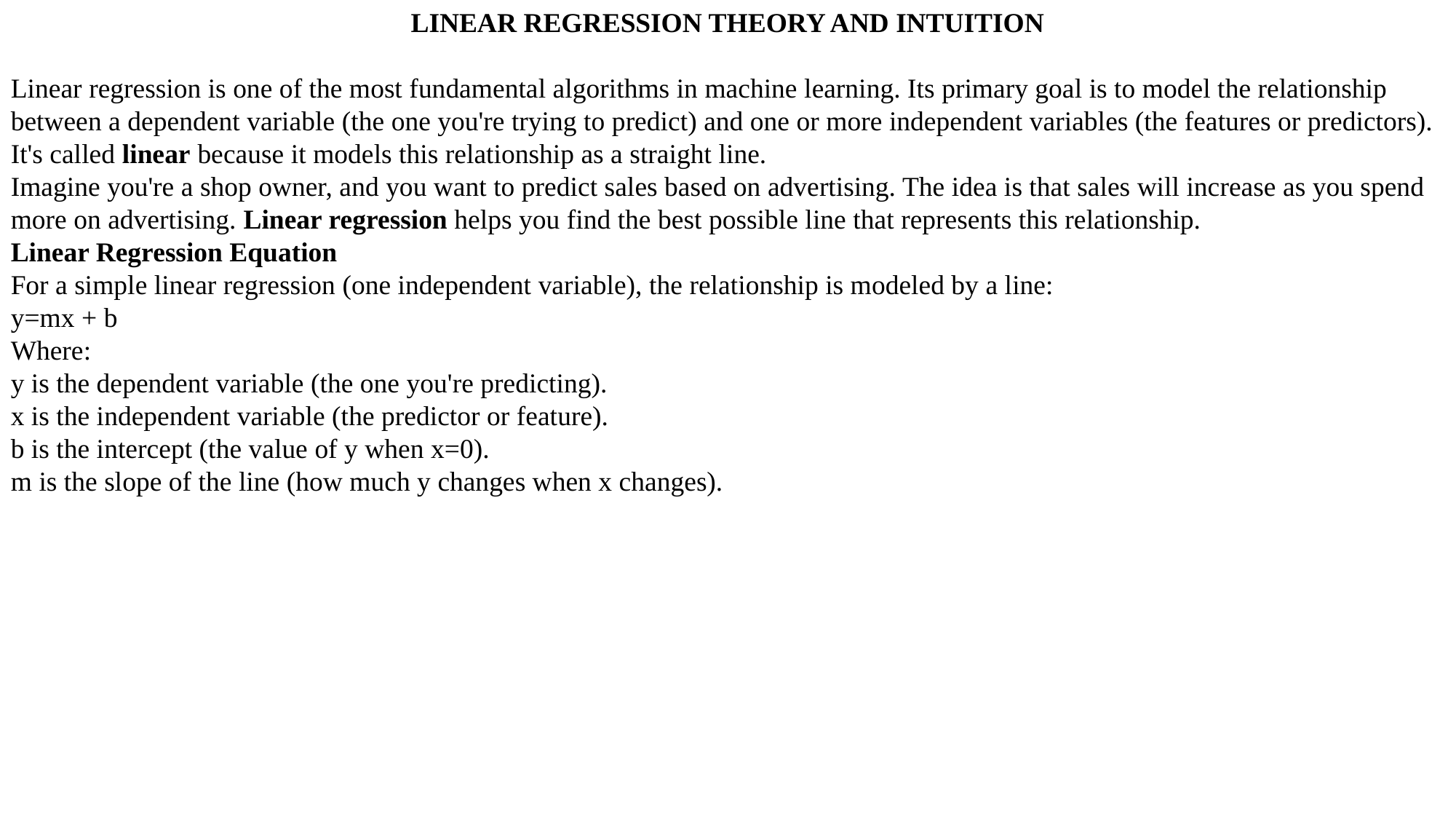

LINEAR REGRESSION THEORY AND INTUITION

Linear regression is one of the most fundamental algorithms in machine learning. Its primary goal is to model the relationship between a dependent variable (the one you're trying to predict) and one or more independent variables (the features or predictors). It's called linear because it models this relationship as a straight line.
Imagine you're a shop owner, and you want to predict sales based on advertising. The idea is that sales will increase as you spend more on advertising. Linear regression helps you find the best possible line that represents this relationship.
Linear Regression Equation
For a simple linear regression (one independent variable), the relationship is modeled by a line:
y=mx + b
Where:
y is the dependent variable (the one you're predicting).
x is the independent variable (the predictor or feature).
b is the intercept (the value of y when x=0).
m​ is the slope of the line (how much y changes when x changes).